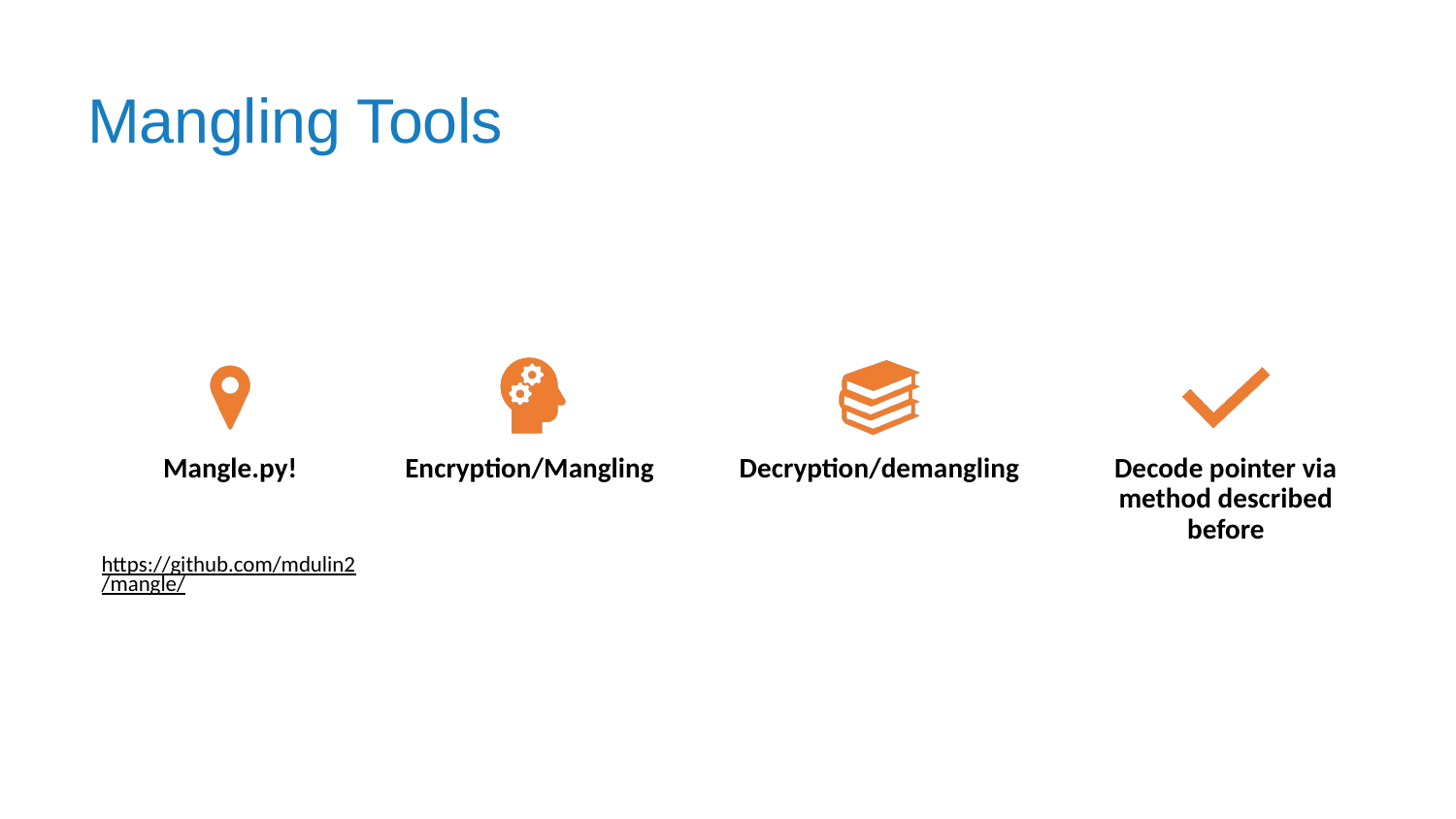

# Mangling Tools
Mangle.py!
https://github.com/mdulin2/mangle/
Encryption/Mangling
Decryption/demangling
Decode pointer via method described before